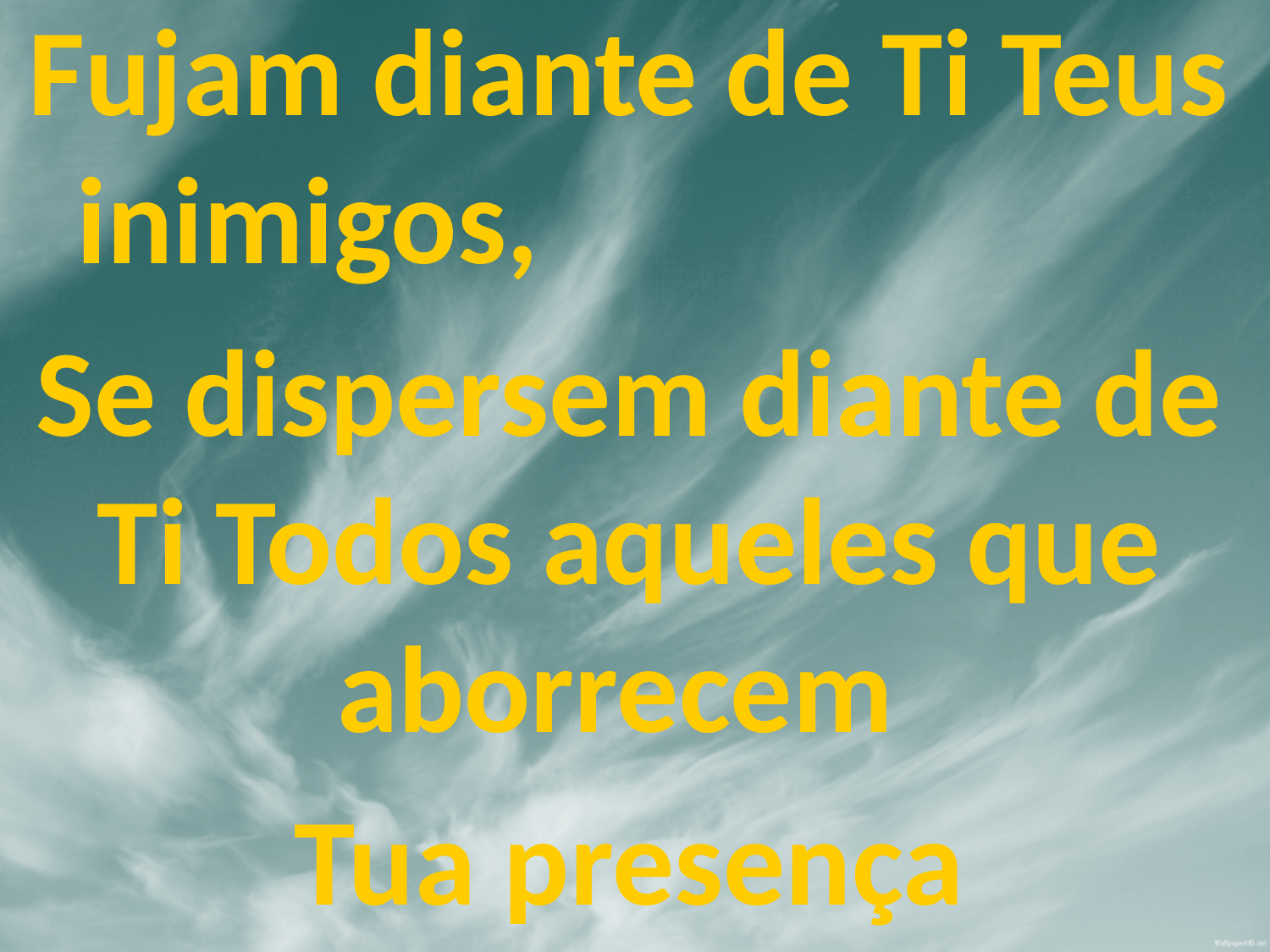

Fujam diante de Ti Teus inimigos,
Se dispersem diante de Ti Todos aqueles que aborrecem
Tua presença